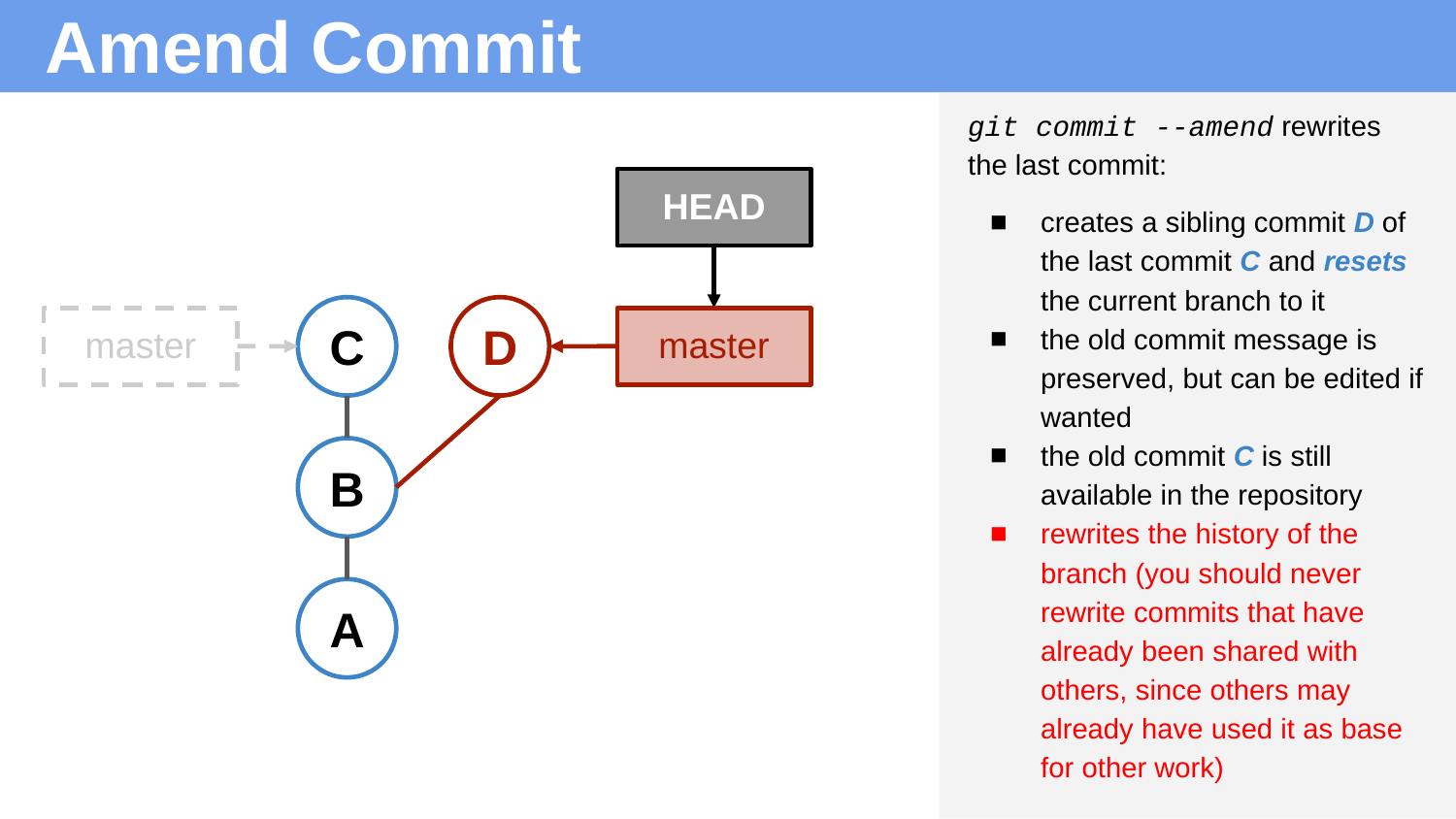

# Amend Commit

git commit --amend rewrites the last commit:
creates a sibling commit D of the last commit C and resets the current branch to it
the old commit message is preserved, but can be edited if wanted
the old commit C is still available in the repository
rewrites the history of the branch (you should never rewrite commits that have already been shared with others, since others may already have used it as base for other work)

HEAD
C
D
master
master
B
A